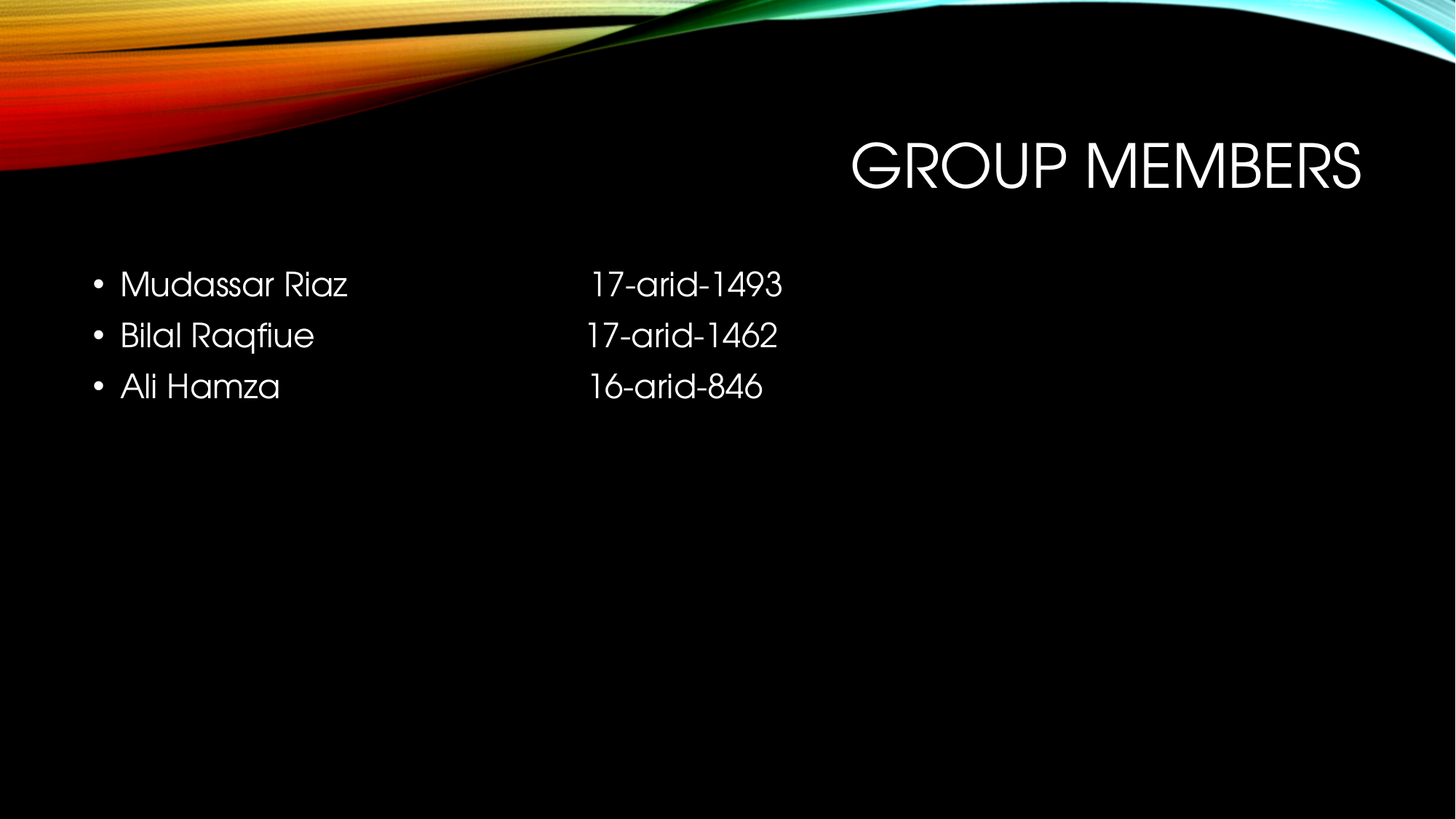

# Group members
Mudassar Riaz                          17-arid-1493
Bilal Raqfiue                             17-arid-1462
Ali Hamza                                 16-arid-846